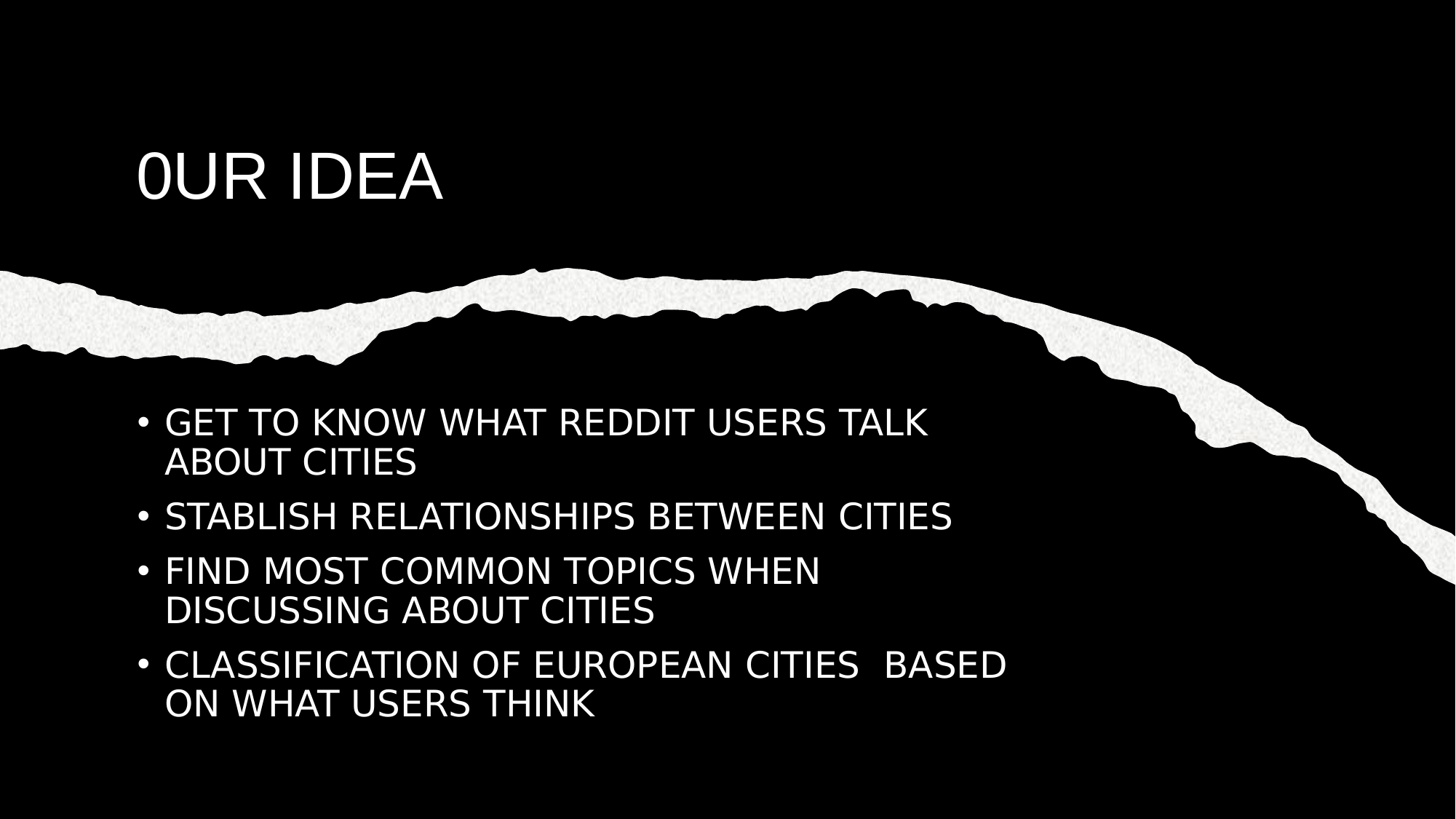

# 0UR IDEA

GET TO KNOW WHAT REDDIT USERS TALK ABOUT CITIES
STABLISH RELATIONSHIPS BETWEEN CITIES
FIND MOST COMMON TOPICS WHEN DISCUSSING ABOUT CITIES
CLASSIFICATION OF EUROPEAN CITIES  BASED ON WHAT USERS THINK